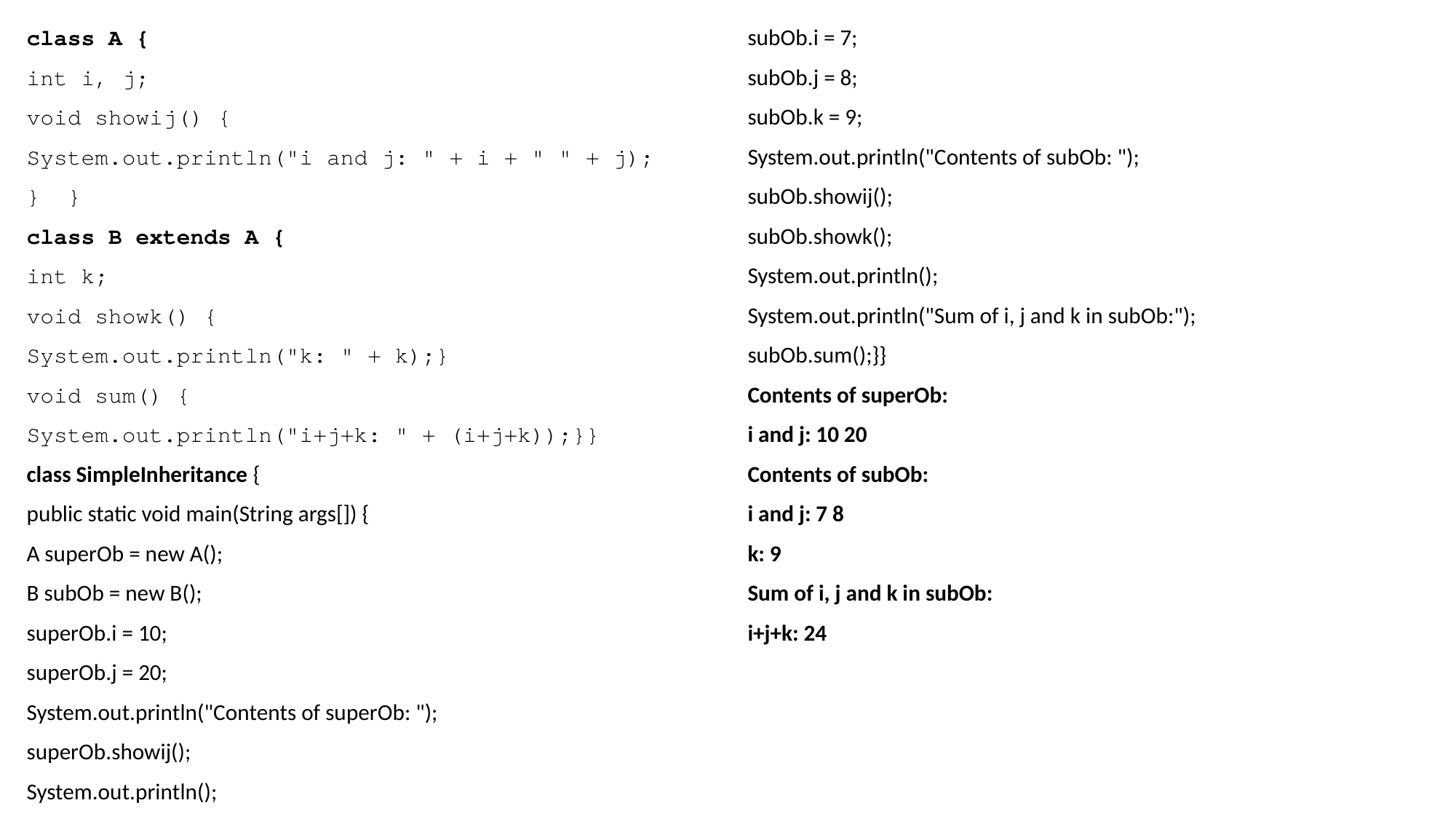

class A {
int i, j;
void showij() {
System.out.println("i and j: " + i + " " + j);
}  }
class B extends A {
int k;
void showk() {
System.out.println("k: " + k);}
void sum() {
System.out.println("i+j+k: " + (i+j+k));}}
class SimpleInheritance {
public static void main(String args[]) {
A superOb = new A();
B subOb = new B();
superOb.i = 10;
superOb.j = 20;
System.out.println("Contents of superOb: ");
superOb.showij();
System.out.println();

subOb.i = 7;
subOb.j = 8;
subOb.k = 9;
System.out.println("Contents of subOb: ");
subOb.showij();
subOb.showk();
System.out.println();
System.out.println("Sum of i, j and k in subOb:");
subOb.sum();}}
Contents of superOb:
i and j: 10 20
Contents of subOb:
i and j: 7 8
k: 9
Sum of i, j and k in subOb:
i+j+k: 24